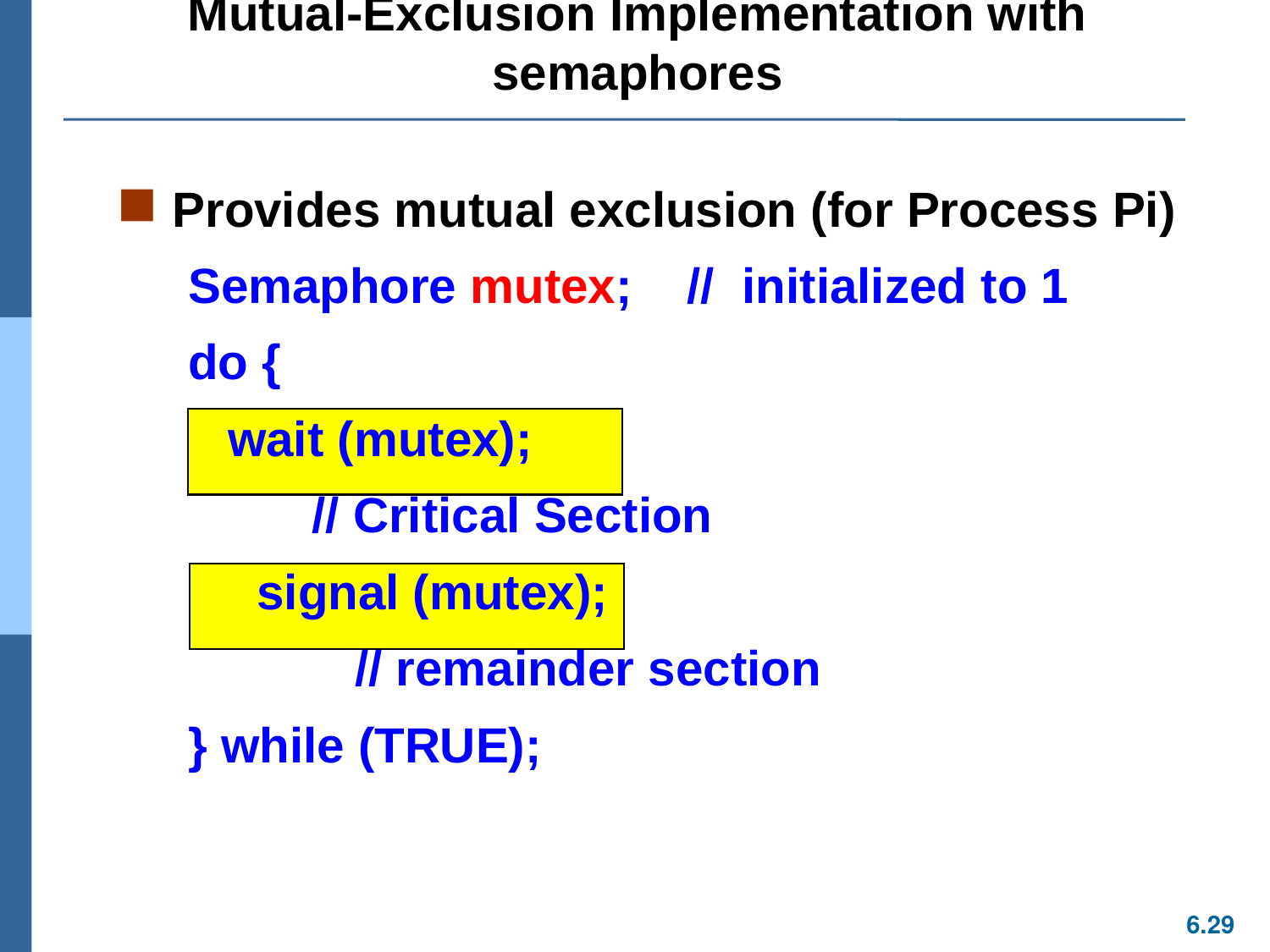

# Mutual-Exclusion Implementation with semaphores
Provides mutual exclusion (for Process Pi)
Semaphore mutex;    //  initialized to 1
do {
	wait (mutex);
         // Critical Section
     signal (mutex);
		// remainder section
} while (TRUE);